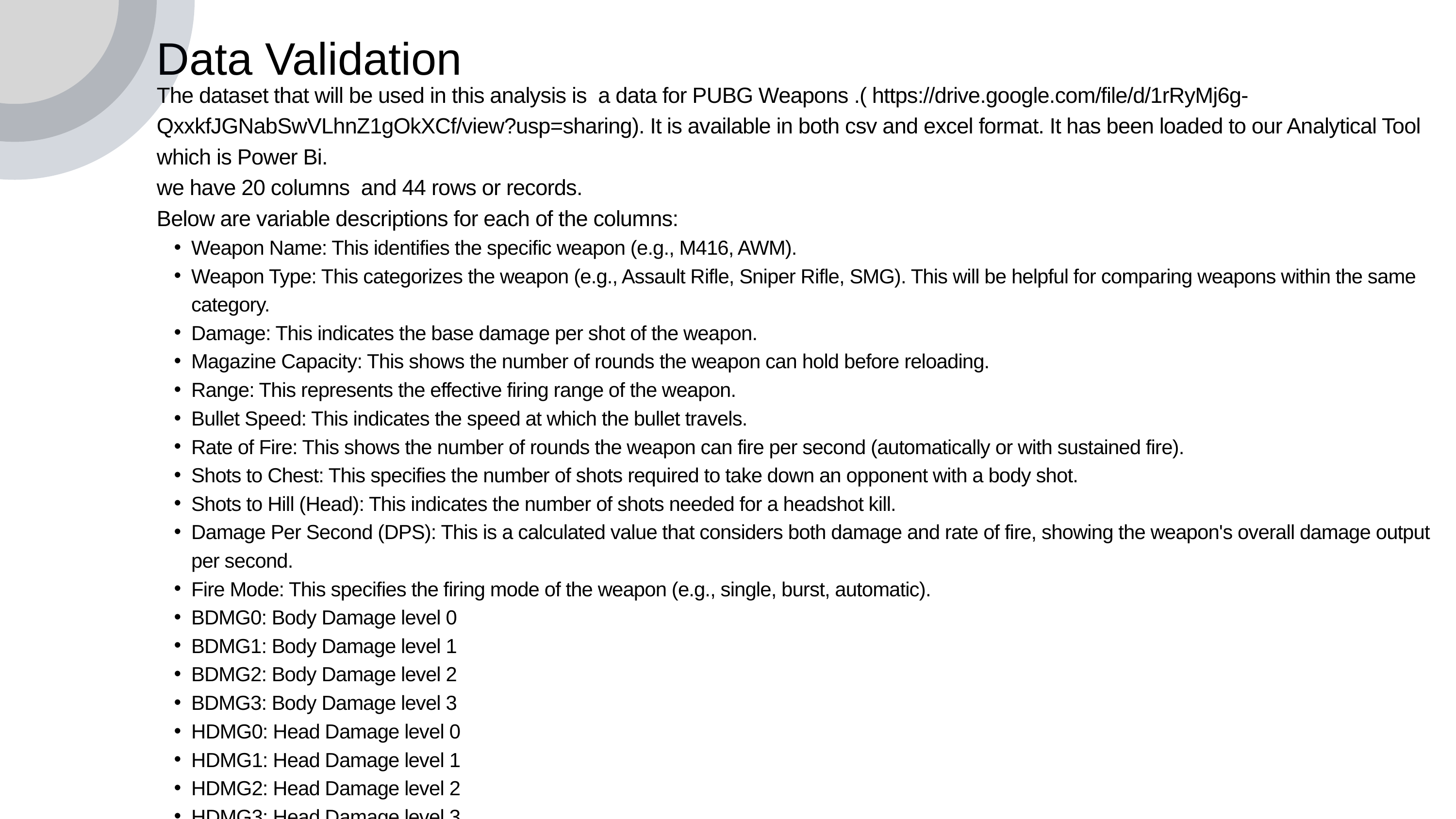

Data Validation
The dataset that will be used in this analysis is  a data for PUBG Weapons .( https://drive.google.com/file/d/1rRyMj6g-QxxkfJGNabSwVLhnZ1gOkXCf/view?usp=sharing). It is available in both csv and excel format. It has been loaded to our Analytical Tool which is Power Bi.
we have 20 columns  and 44 rows or records.
Below are variable descriptions for each of the columns:
Weapon Name: This identifies the specific weapon (e.g., M416, AWM).
Weapon Type: This categorizes the weapon (e.g., Assault Rifle, Sniper Rifle, SMG). This will be helpful for comparing weapons within the same category.
Damage: This indicates the base damage per shot of the weapon.
Magazine Capacity: This shows the number of rounds the weapon can hold before reloading.
Range: This represents the effective firing range of the weapon.
Bullet Speed: This indicates the speed at which the bullet travels.
Rate of Fire: This shows the number of rounds the weapon can fire per second (automatically or with sustained fire).
Shots to Chest: This specifies the number of shots required to take down an opponent with a body shot.
Shots to Hill (Head): This indicates the number of shots needed for a headshot kill.
Damage Per Second (DPS): This is a calculated value that considers both damage and rate of fire, showing the weapon's overall damage output per second.
Fire Mode: This specifies the firing mode of the weapon (e.g., single, burst, automatic).
BDMG0: Body Damage level 0
BDMG1: Body Damage level 1
BDMG2: Body Damage level 2
BDMG3: Body Damage level 3
HDMG0: Head Damage level 0
HDMG1: Head Damage level 1
HDMG2: Head Damage level 2
HDMG3: Head Damage level 3